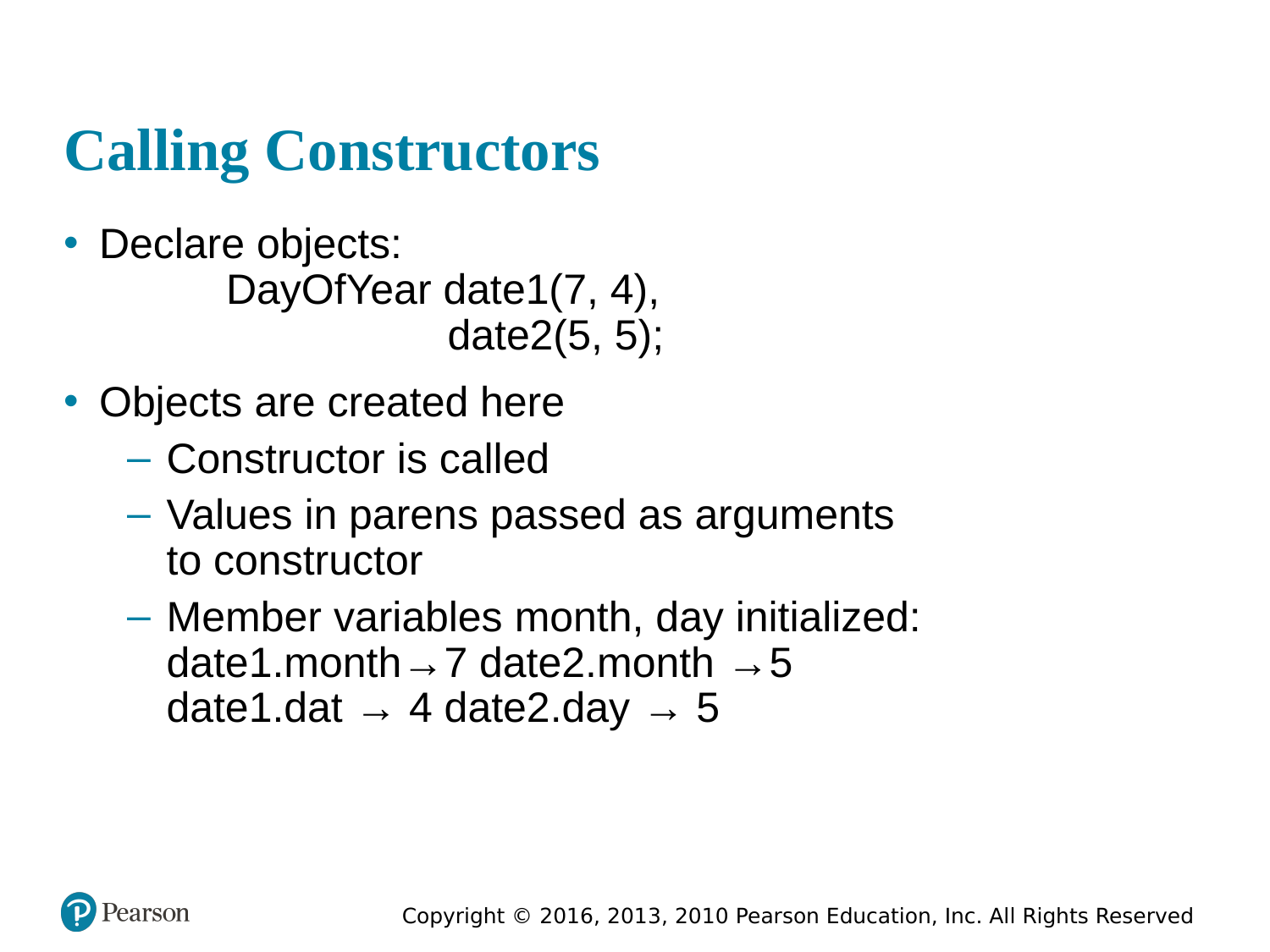

# Calling Constructors
Declare objects:
	DayOfYear date1(7, 4),
		        date2(5, 5);
Objects are created here
Constructor is called
Values in parens passed as arguments
to constructor
Member variables month, day initialized:
date1.month→7 date2.month →5
date1.dat → 4 date2.day → 5